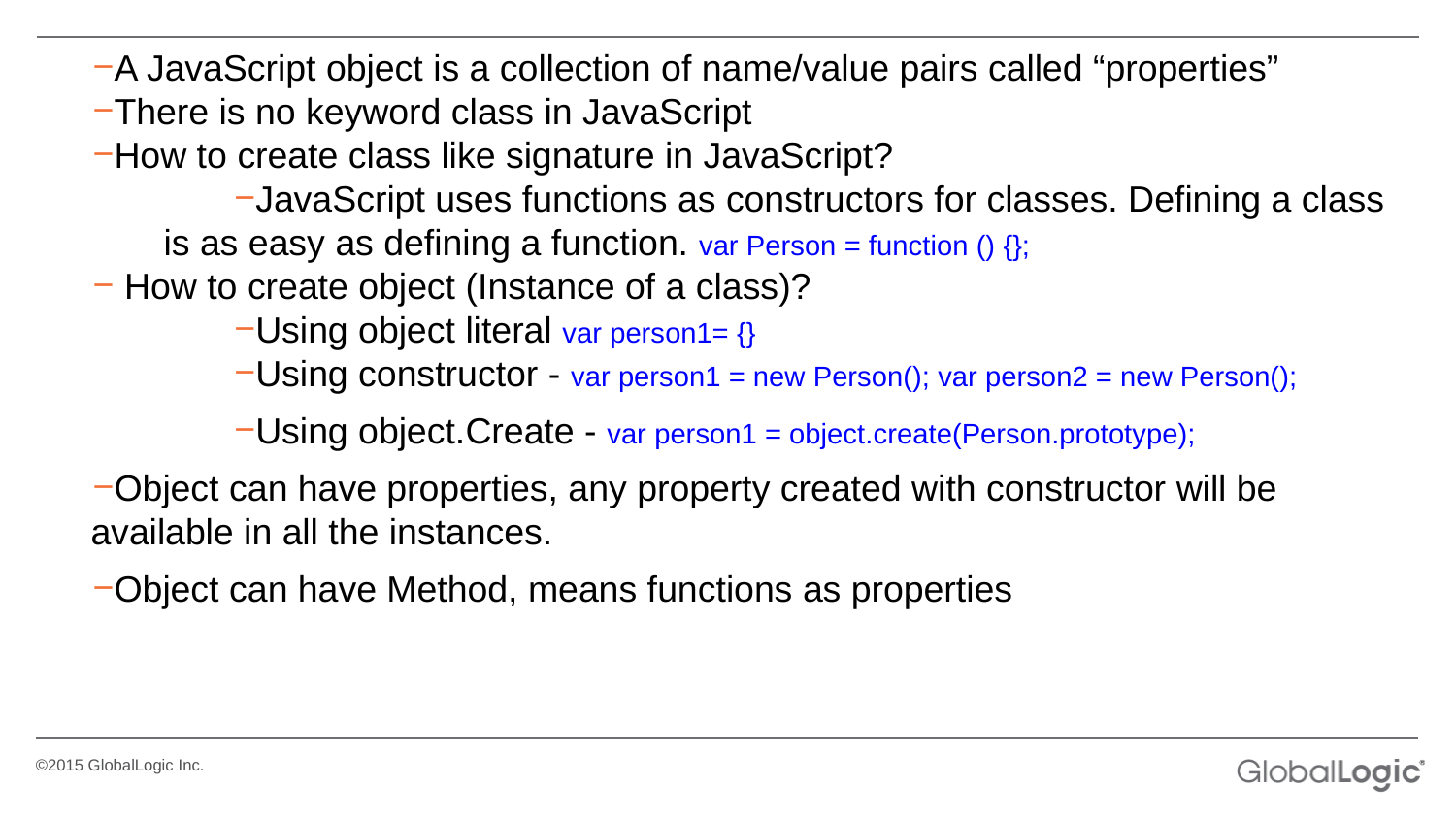

A JavaScript object is a collection of name/value pairs called “properties”
There is no keyword class in JavaScript
How to create class like signature in JavaScript?
JavaScript uses functions as constructors for classes. Defining a class is as easy as defining a function. var Person = function () {};
 How to create object (Instance of a class)?
Using object literal var person1= {}
Using constructor - var person1 = new Person(); var person2 = new Person();
Using object.Create - var person1 = object.create(Person.prototype);
Object can have properties, any property created with constructor will be available in all the instances.
Object can have Method, means functions as properties